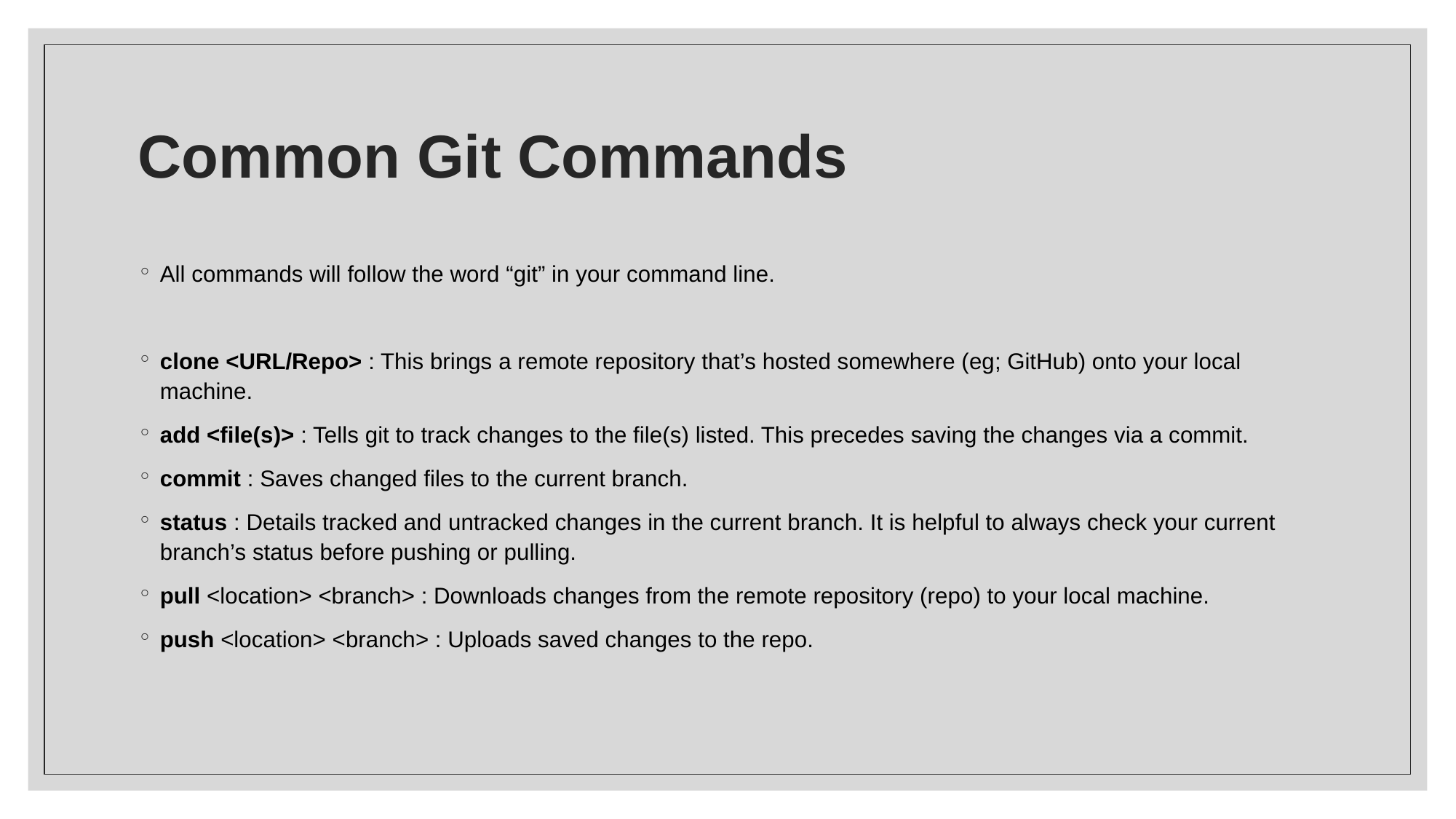

# Common Git Commands
All commands will follow the word “git” in your command line.

clone <URL/Repo> : This brings a remote repository that’s hosted somewhere (eg; GitHub) onto your local machine.
add <file(s)> : Tells git to track changes to the file(s) listed. This precedes saving the changes via a commit.
commit : Saves changed files to the current branch.
status : Details tracked and untracked changes in the current branch. It is helpful to always check your current branch’s status before pushing or pulling.
pull <location> <branch> : Downloads changes from the remote repository (repo) to your local machine.
push <location> <branch> : Uploads saved changes to the repo.